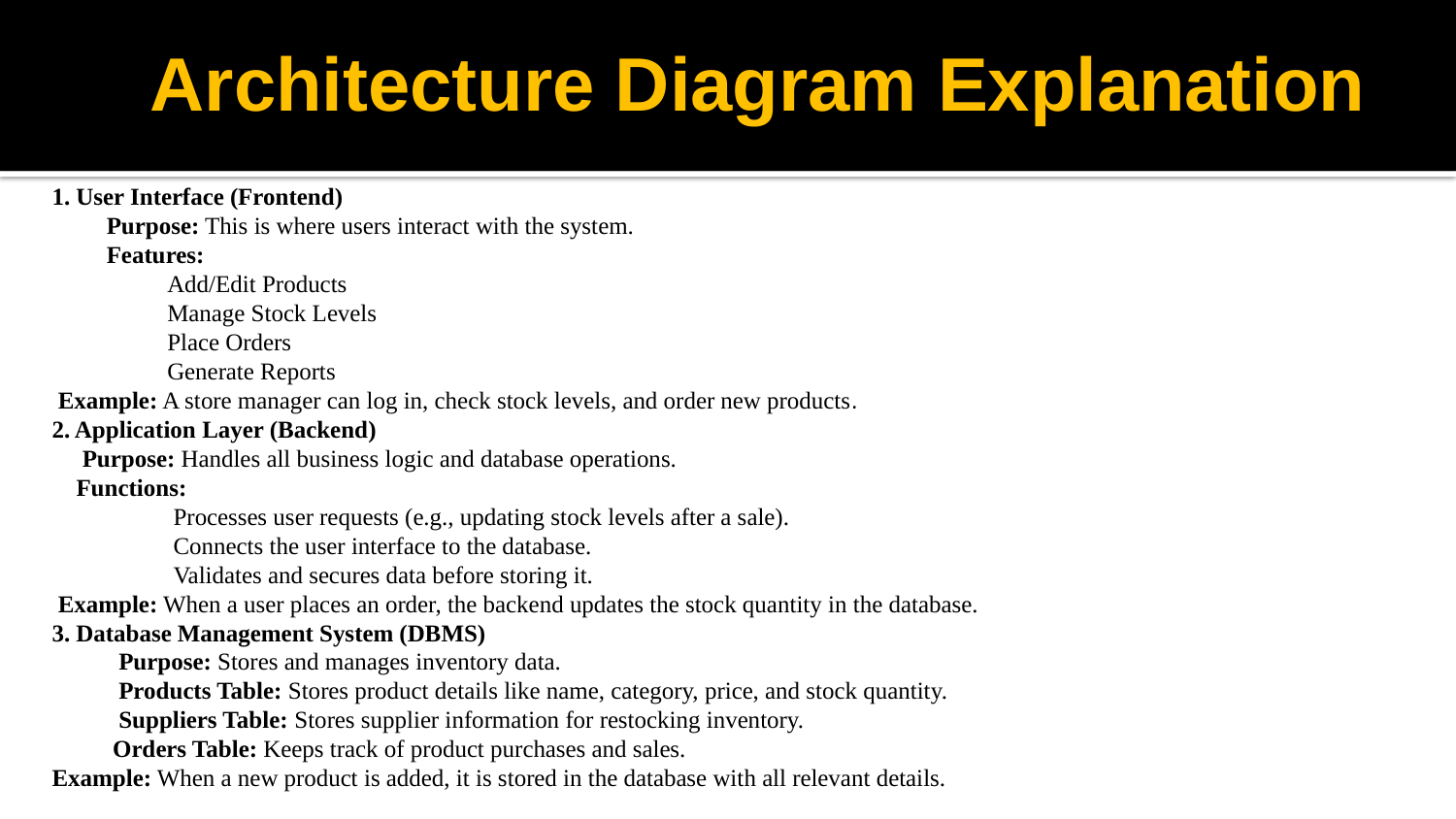

# Architecture Diagram Explanation
1. User Interface (Frontend)
         Purpose: This is where users interact with the system.
         Features:
                   Add/Edit Products
                   Manage Stock Levels
                   Place Orders
                   Generate Reports
 Example: A store manager can log in, check stock levels, and order new products.
2. Application Layer (Backend)
     Purpose: Handles all business logic and database operations.
    Functions:
                    Processes user requests (e.g., updating stock levels after a sale).
                    Connects the user interface to the database.
                    Validates and secures data before storing it.
 Example: When a user places an order, the backend updates the stock quantity in the database.
3. Database Management System (DBMS)
           Purpose: Stores and manages inventory data.
           Products Table: Stores product details like name, category, price, and stock quantity.
           Suppliers Table: Stores supplier information for restocking inventory.
          Orders Table: Keeps track of product purchases and sales.
Example: When a new product is added, it is stored in the database with all relevant details.